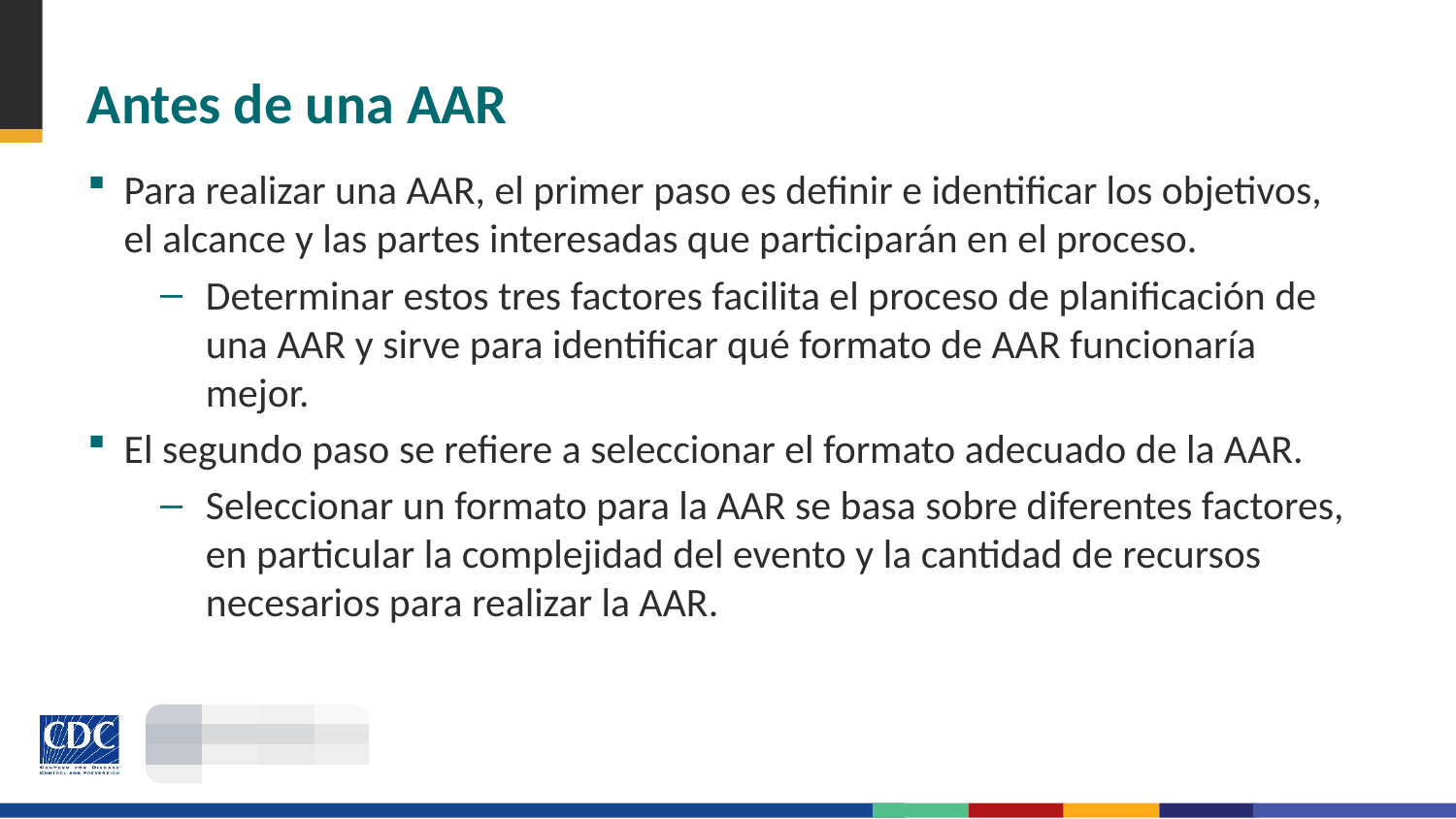

# Antes de una AAR
Para realizar una AAR, el primer paso es definir e identificar los objetivos, el alcance y las partes interesadas que participarán en el proceso.
Determinar estos tres factores facilita el proceso de planificación de una AAR y sirve para identificar qué formato de AAR funcionaría mejor.
El segundo paso se refiere a seleccionar el formato adecuado de la AAR.
Seleccionar un formato para la AAR se basa sobre diferentes factores, en particular la complejidad del evento y la cantidad de recursos necesarios para realizar la AAR.